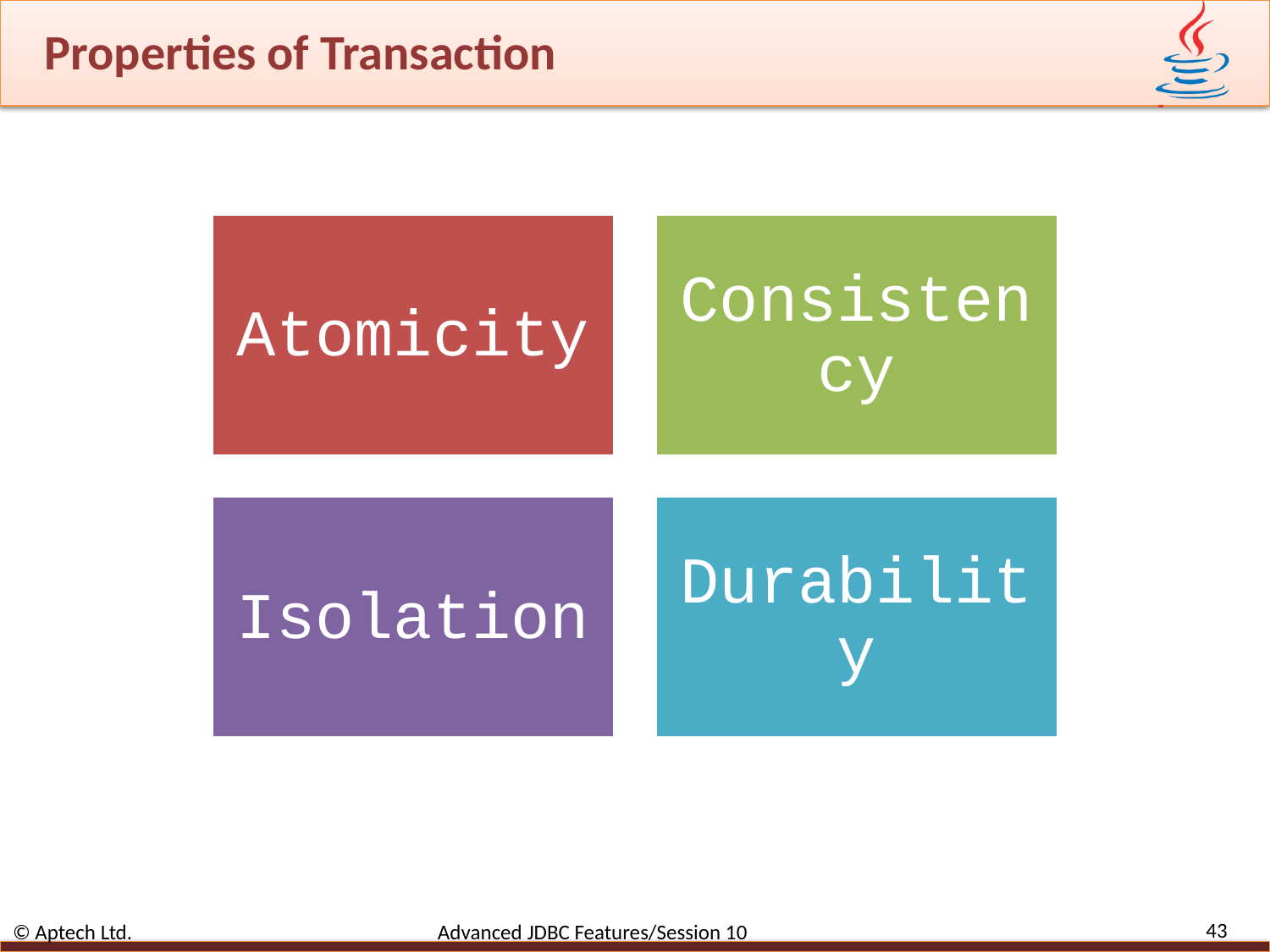

# Properties of Transaction
Atomicity
Consistency
Isolation
Durability
43
© Aptech Ltd.                                                               Advanced JDBC Features/Session 10